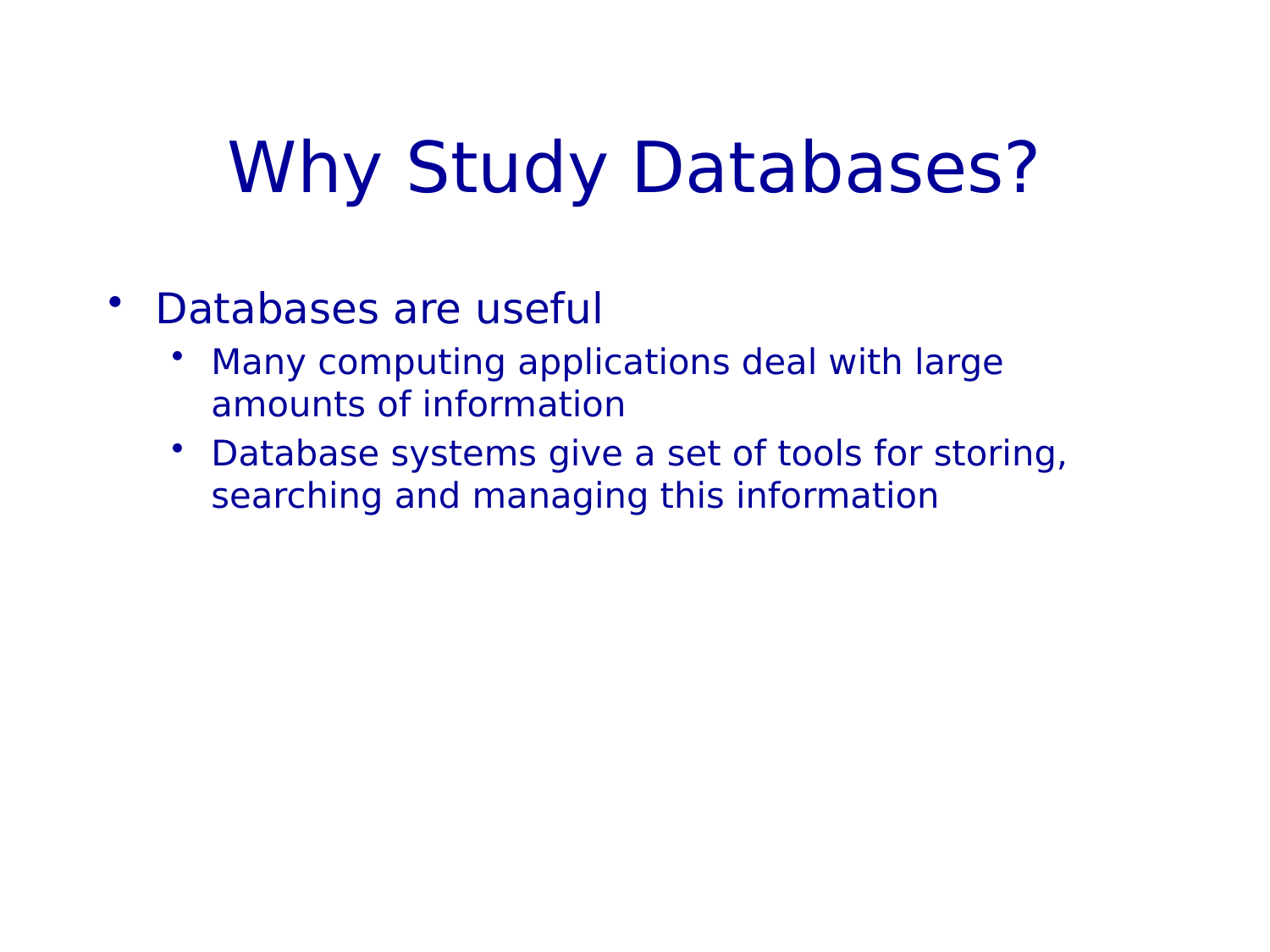

# Why Study Databases?
Databases are useful
Many computing applications deal with large amounts of information
Database systems give a set of tools for storing, searching and managing this information